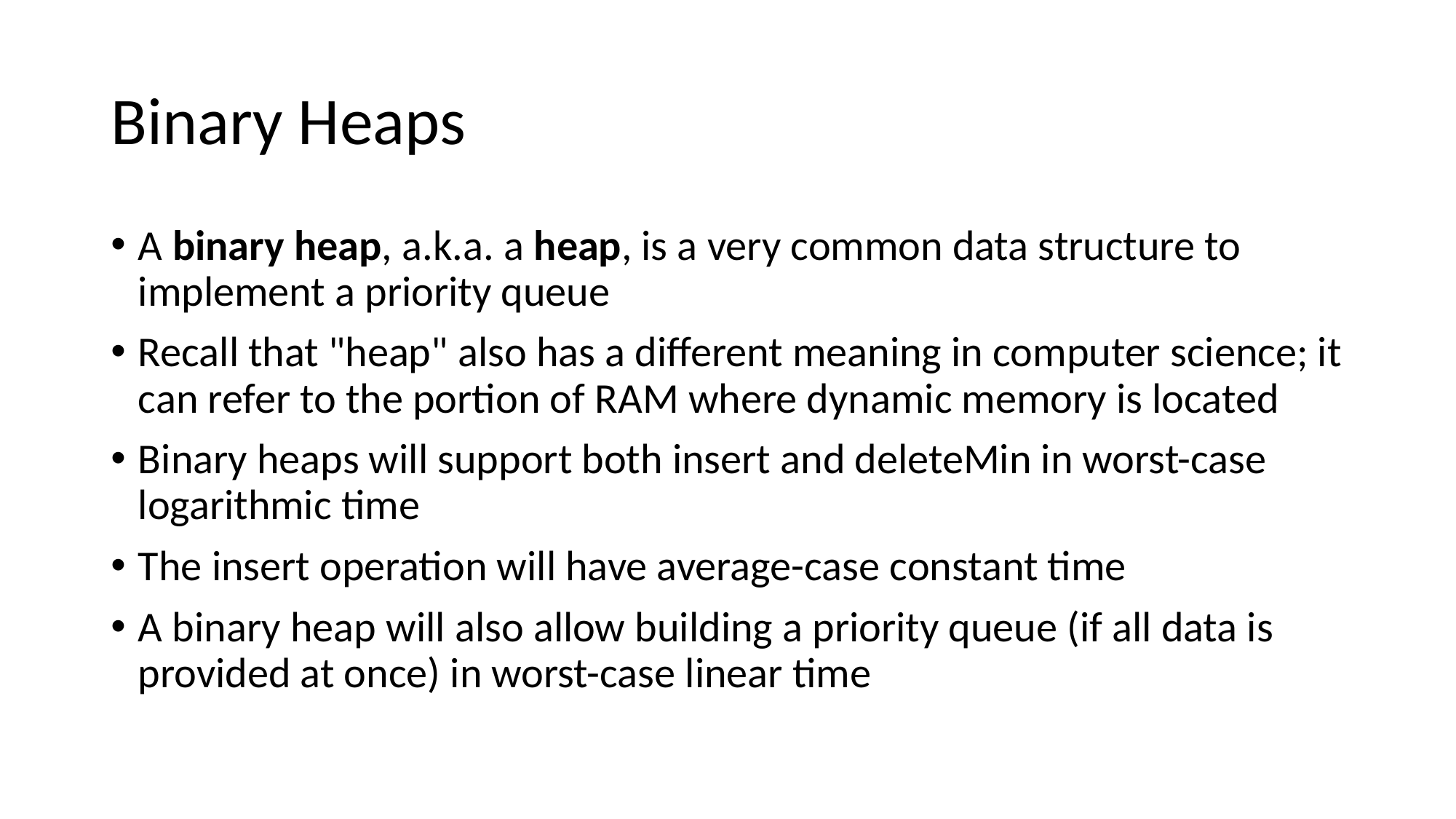

# Binary Heaps
A binary heap, a.k.a. a heap, is a very common data structure to implement a priority queue
Recall that "heap" also has a different meaning in computer science; it can refer to the portion of RAM where dynamic memory is located
Binary heaps will support both insert and deleteMin in worst-case logarithmic time
The insert operation will have average-case constant time
A binary heap will also allow building a priority queue (if all data is provided at once) in worst-case linear time